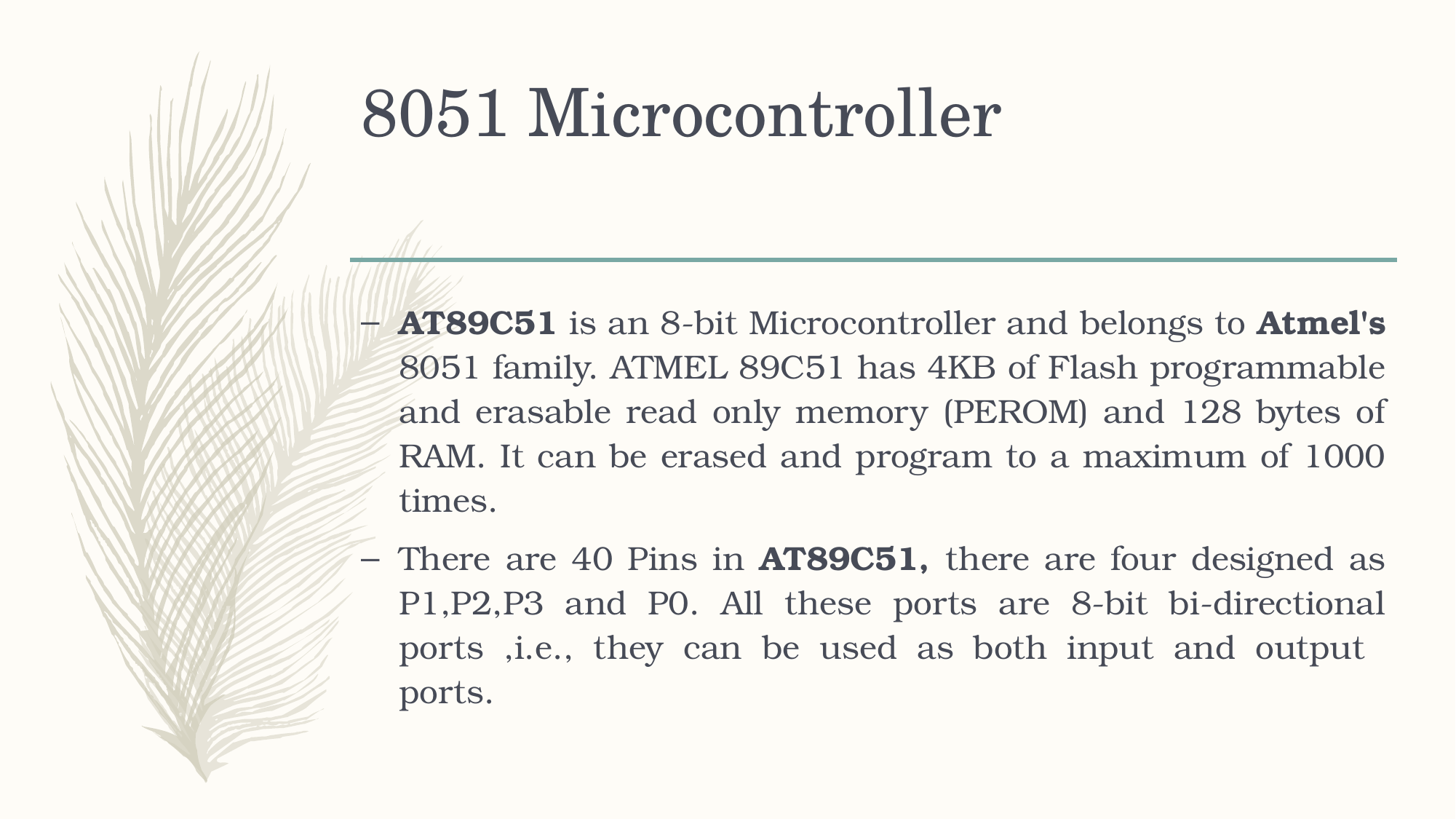

# 8051 Microcontroller
AT89C51 is an 8-bit Microcontroller and belongs to Atmel's 8051 family. ATMEL 89C51 has 4KB of Flash programmable and erasable read only memory (PEROM) and 128 bytes of RAM. It can be erased and program to a maximum of 1000 times.
There are 40 Pins in AT89C51, there are four designed as P1,P2,P3 and P0. All these ports are 8-bit bi-directional ports ,i.e., they can be used as both input and output  ports.